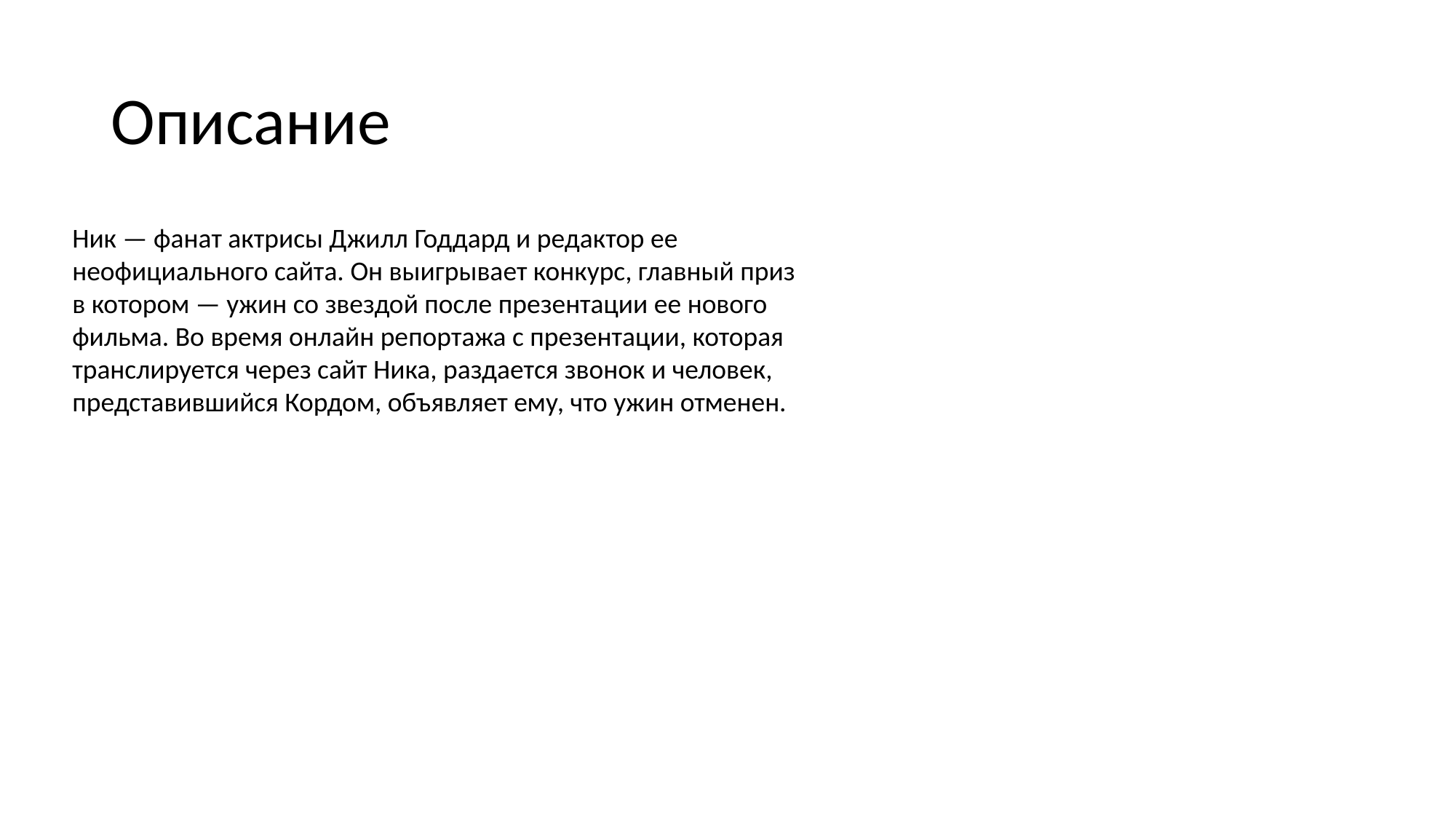

# Описание
Ник — фанат актрисы Джилл Годдард и редактор ее неофициального сайта. Он выигрывает конкурс, главный приз в котором — ужин со звездой после презентации ее нового фильма. Во время онлайн репортажа с презентации, которая транслируется через сайт Ника, раздается звонок и человек, представившийся Кордом, объявляет ему, что ужин отменен.